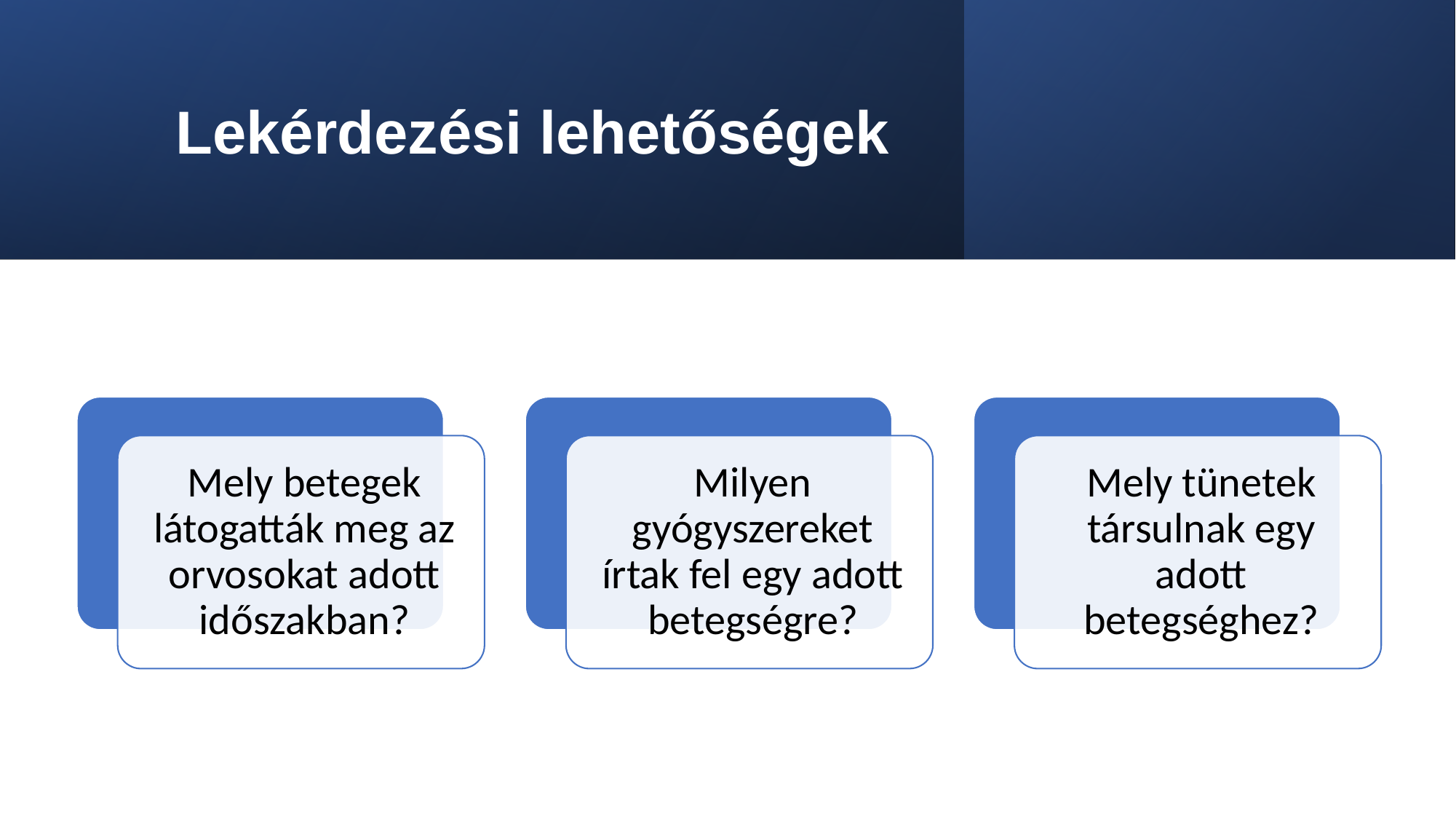

# Lekérdezési lehetőségek
Mely betegek látogatták meg az orvosokat adott időszakban?
Milyen gyógyszereket írtak fel egy adott betegségre?
Mely tünetek társulnak egy adott betegséghez?